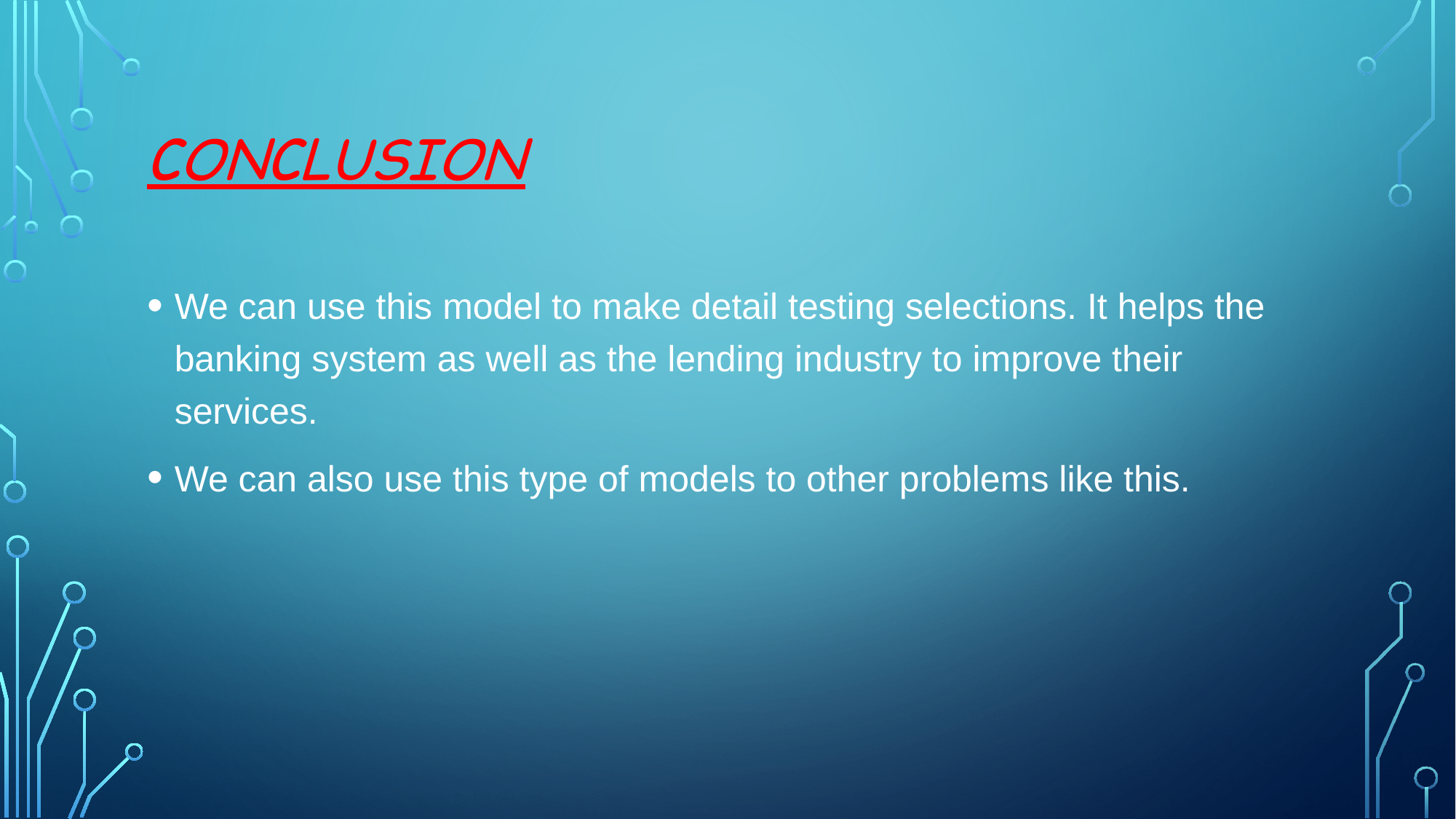

# CONCLUSION
We can use this model to make detail testing selections. It helps the banking system as well as the lending industry to improve their services.
We can also use this type of models to other problems like this.